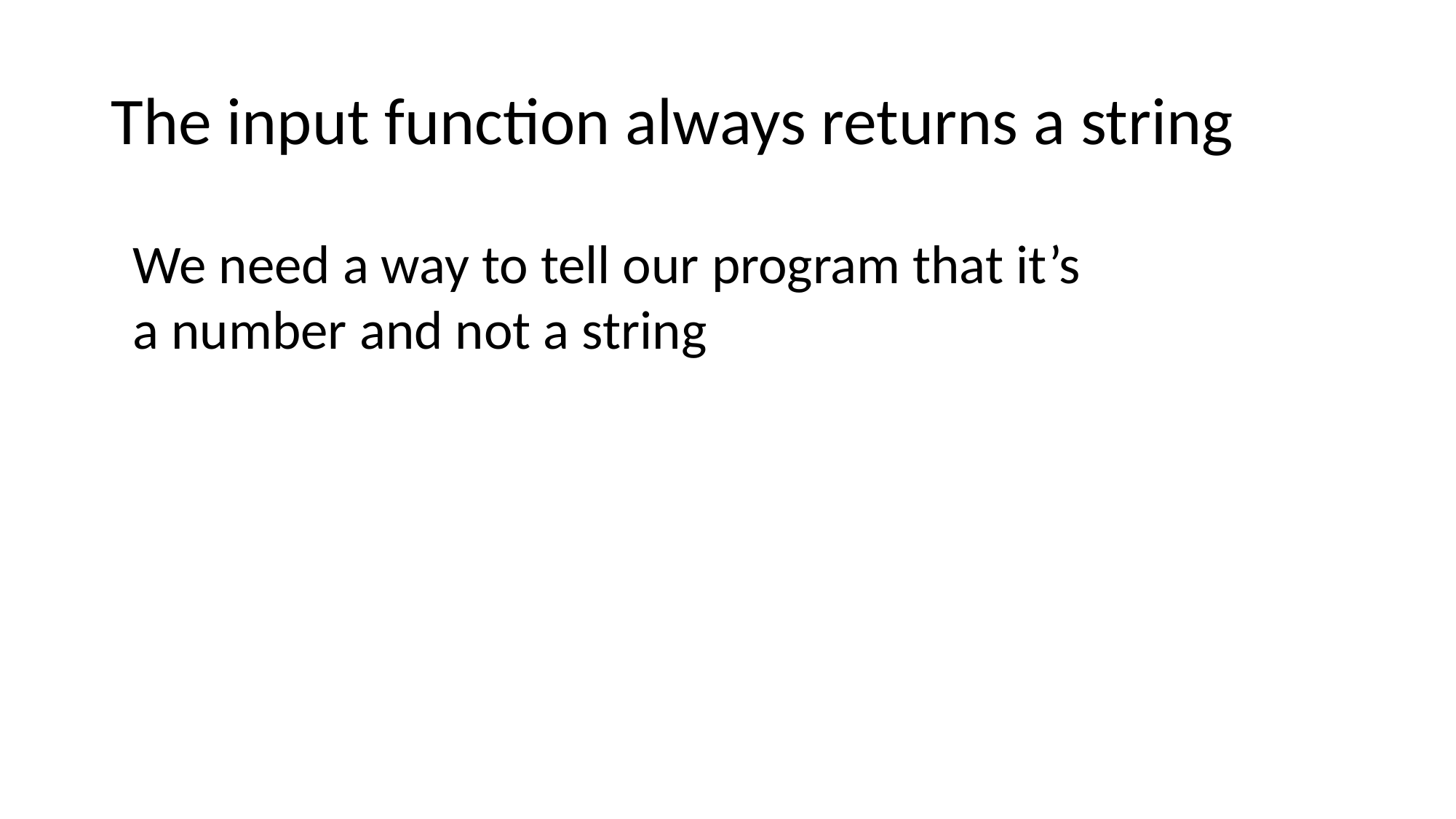

# The input function always returns a string
We need a way to tell our program that it’s a number and not a string